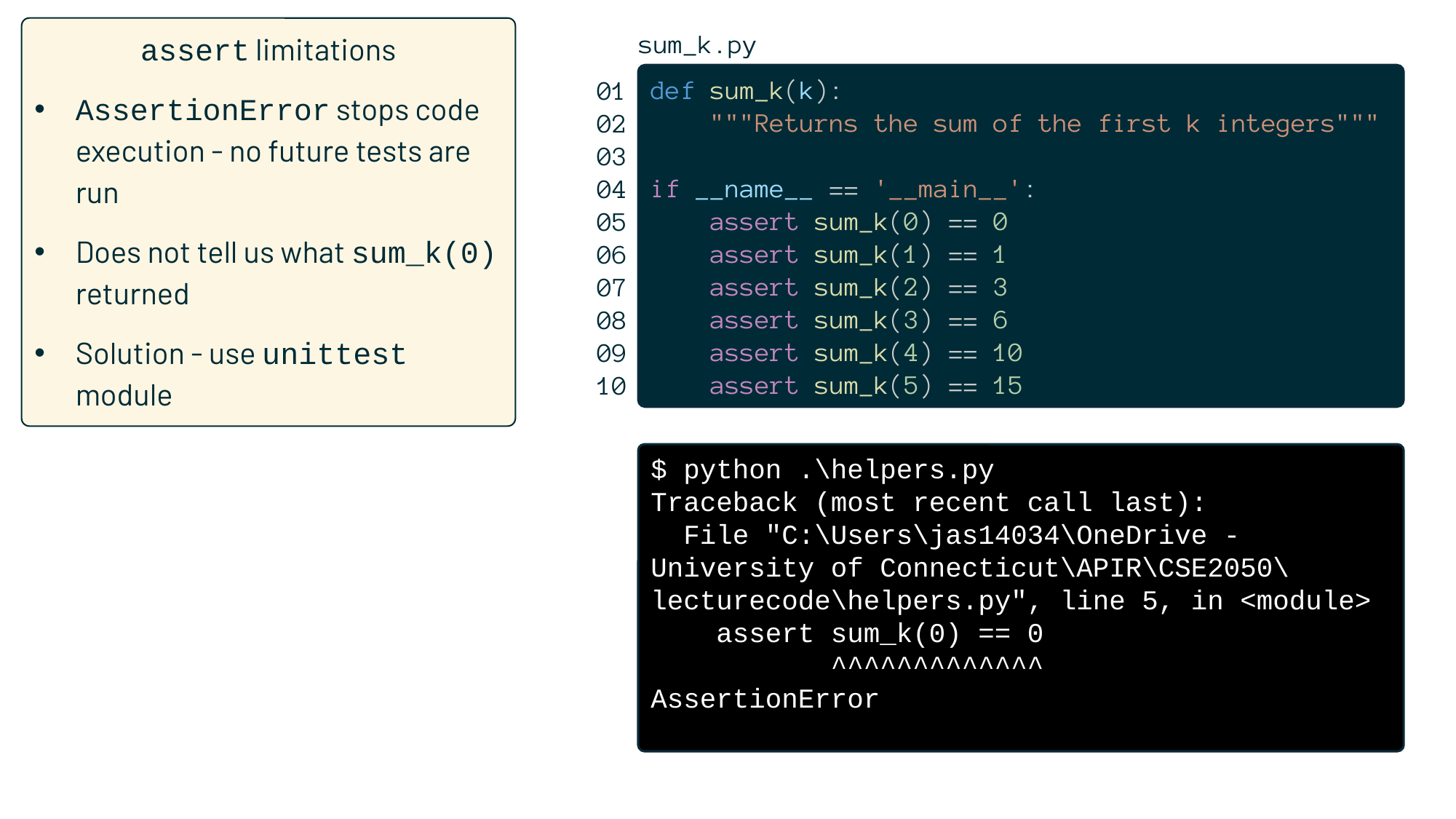

assert limitations
AssertionError stops code execution - no future tests are run
Does not tell us what sum_k(0) returned
Solution - use unittest module
sum_k.py
def sum_k(k):
    """Returns the sum of the first k integers"""
if __name__ == '__main__':
    assert sum_k(0) == 0
    assert sum_k(1) == 1
    assert sum_k(2) == 3
    assert sum_k(3) == 6
    assert sum_k(4) == 10
    assert sum_k(5) == 15
01
02
03
04
05
06
07
08
09
10
$ python .\helpers.py
Traceback (most recent call last):
  File "C:\Users\jas14034\OneDrive - University of Connecticut\APIR\CSE2050\lecturecode\helpers.py", line 5, in <module>
    assert sum_k(0) == 0
           ^^^^^^^^^^^^^
AssertionError